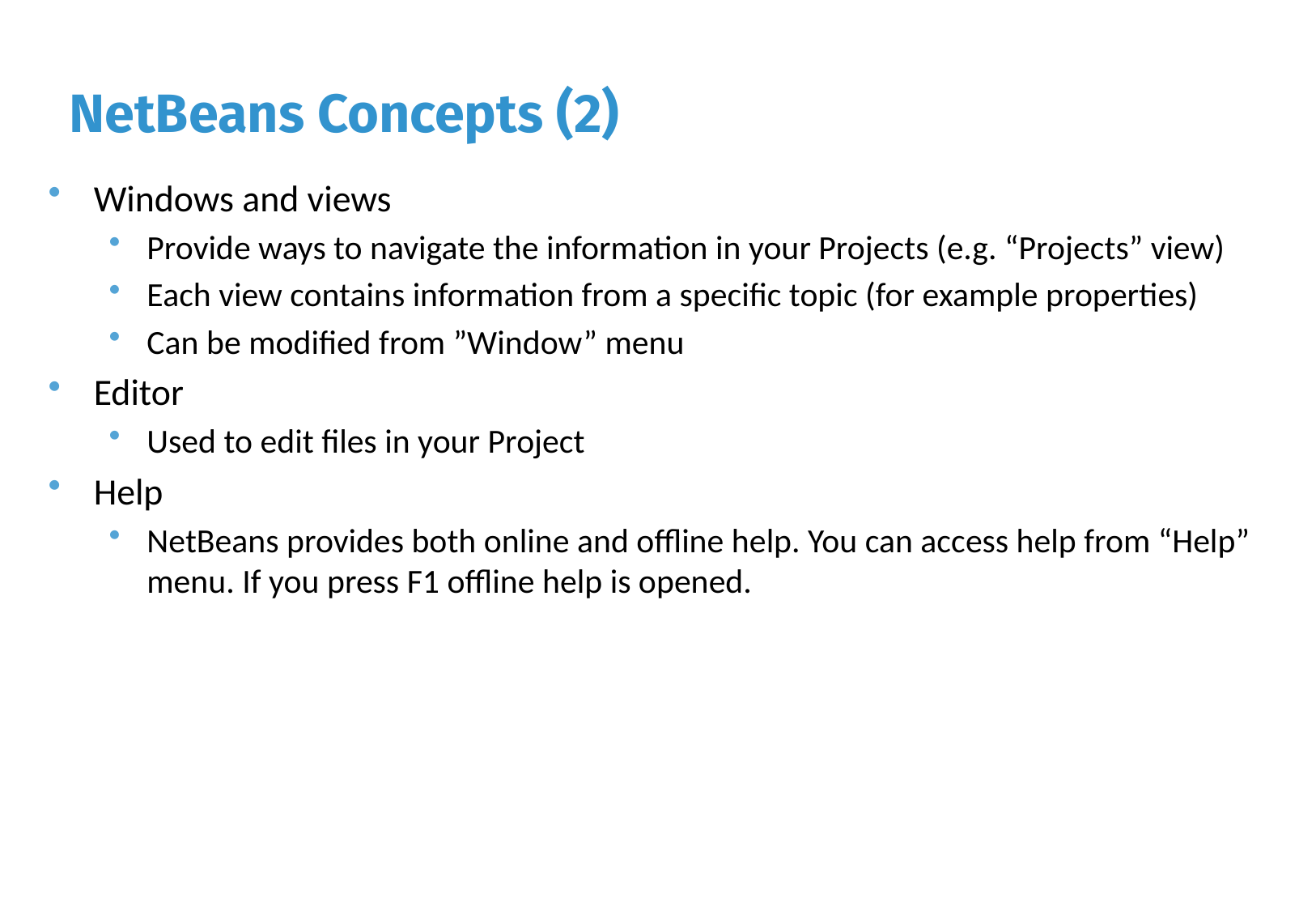

# NetBeans Concepts (2)
Windows and views
Provide ways to navigate the information in your Projects (e.g. “Projects” view)
Each view contains information from a specific topic (for example properties)
Can be modified from ”Window” menu
Editor
Used to edit files in your Project
Help
NetBeans provides both online and offline help. You can access help from “Help” menu. If you press F1 offline help is opened.